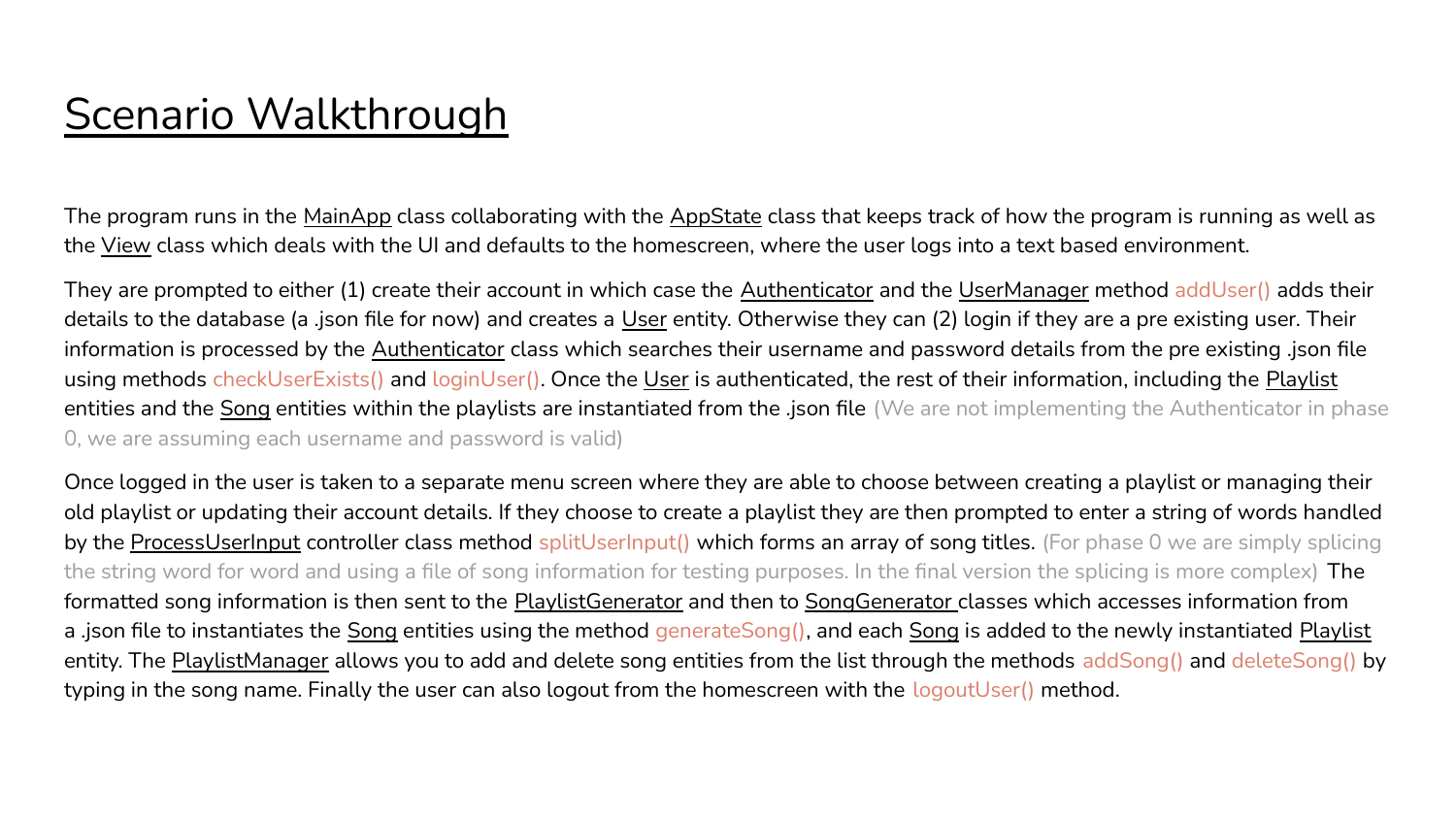

# Scenario Walkthrough
The program runs in the MainApp class collaborating with the AppState class that keeps track of how the program is running as well as the View class which deals with the UI and defaults to the homescreen, where the user logs into a text based environment.
They are prompted to either (1) create their account in which case the Authenticator and the UserManager method addUser() adds their details to the database (a .json file for now) and creates a User entity. Otherwise they can (2) login if they are a pre existing user. Their information is processed by the Authenticator class which searches their username and password details from the pre existing .json file using methods checkUserExists() and loginUser(). Once the User is authenticated, the rest of their information, including the Playlist entities and the Song entities within the playlists are instantiated from the .json file (We are not implementing the Authenticator in phase 0, we are assuming each username and password is valid)
Once logged in the user is taken to a separate menu screen where they are able to choose between creating a playlist or managing their old playlist or updating their account details. If they choose to create a playlist they are then prompted to enter a string of words handled by the ProcessUserInput controller class method splitUserInput() which forms an array of song titles. (For phase 0 we are simply splicing the string word for word and using a file of song information for testing purposes. In the final version the splicing is more complex) The formatted song information is then sent to the PlaylistGenerator and then to SongGenerator classes which accesses information from a .json file to instantiates the Song entities using the method generateSong(), and each Song is added to the newly instantiated Playlist entity. The PlaylistManager allows you to add and delete song entities from the list through the methods addSong() and deleteSong() by typing in the song name. Finally the user can also logout from the homescreen with the logoutUser() method.